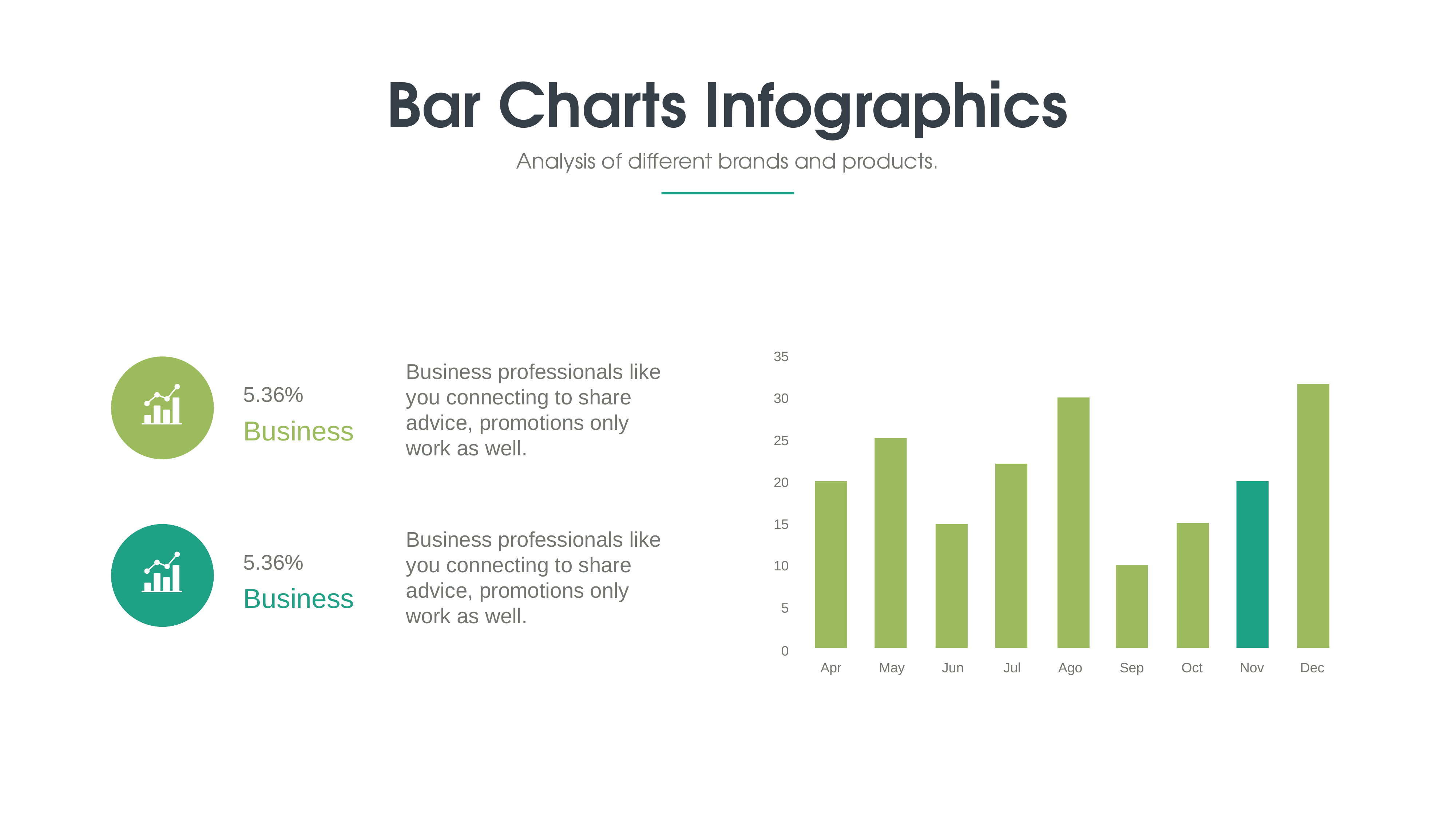

Bar Charts Infographics
Analysis of different brands and products.

35
Business professionals like you connecting to share advice, promotions only work as well.

5.36%
Business

30

25

20

15
Business professionals like you connecting to share advice, promotions only work as well.

5.36%
Business

10

5
0
Apr
May
Jun
Jul
Ago
Sep
Oct
Nov
Dec